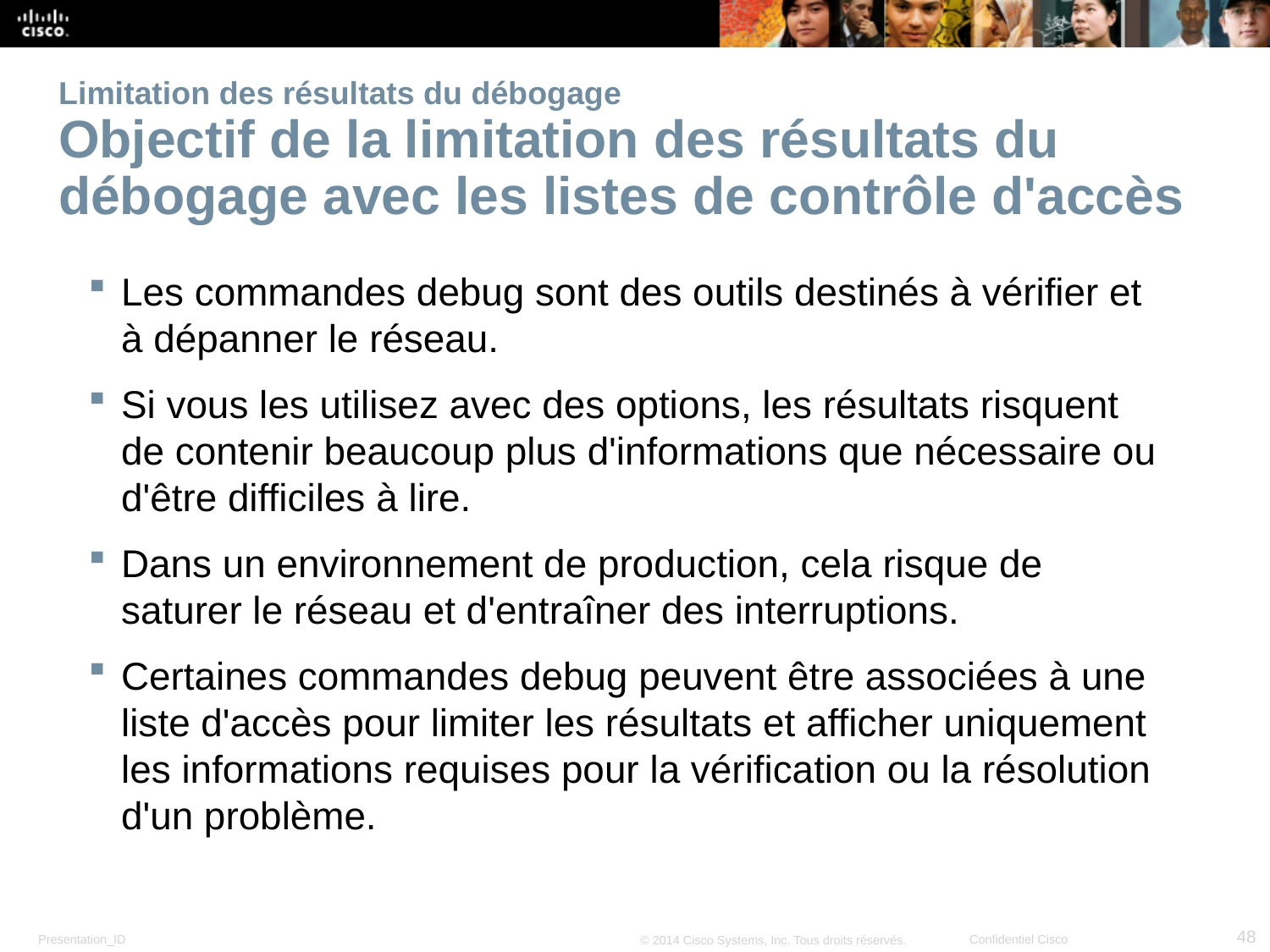

# Limitation des résultats du débogage Objectif de la limitation des résultats du débogage avec les listes de contrôle d'accès
Les commandes debug sont des outils destinés à vérifier et à dépanner le réseau.
Si vous les utilisez avec des options, les résultats risquent de contenir beaucoup plus d'informations que nécessaire ou d'être difficiles à lire.
Dans un environnement de production, cela risque de saturer le réseau et d'entraîner des interruptions.
Certaines commandes debug peuvent être associées à une liste d'accès pour limiter les résultats et afficher uniquement les informations requises pour la vérification ou la résolution d'un problème.